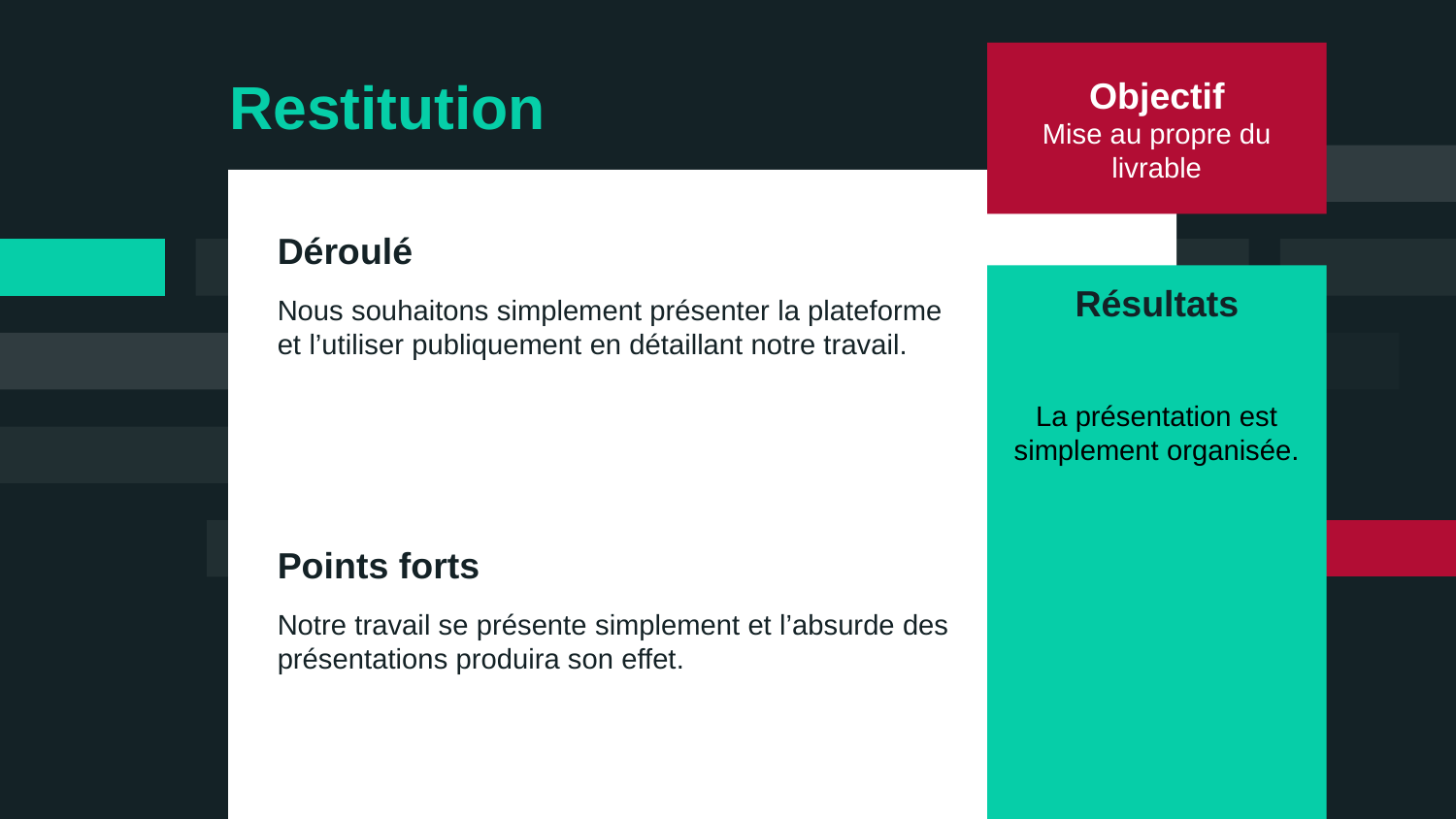

Objectif
Mise au propre du livrable
# Restitution

Déroulé
Nous souhaitons simplement présenter la plateforme et l’utiliser publiquement en détaillant notre travail.

Points forts
Notre travail se présente simplement et l’absurde des présentations produira son effet.
Résultats

La présentation est simplement organisée.